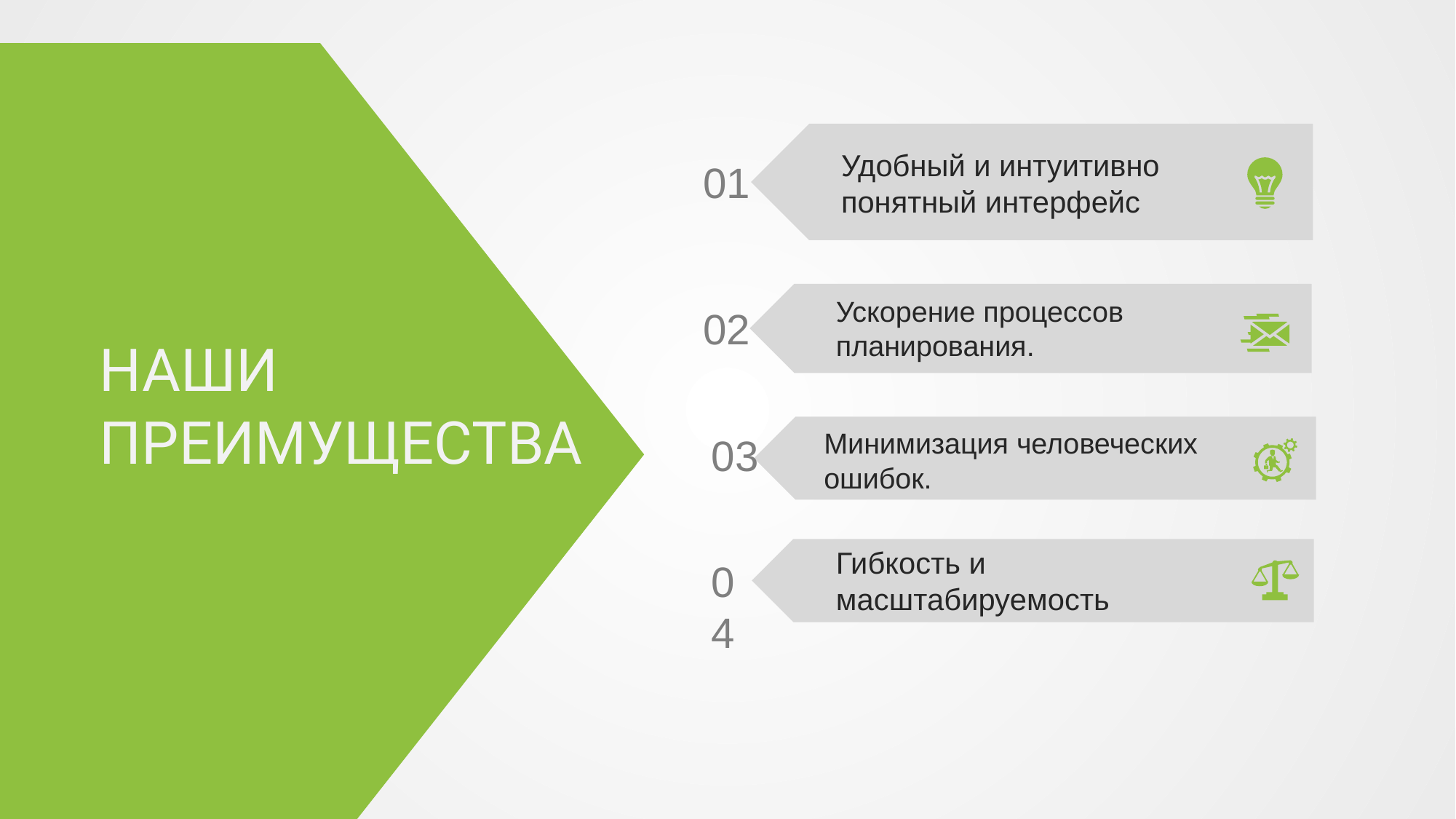

Удобный и интуитивно понятный интерфейс
01

Ускорение процессов планирования.
02

НАШИ
ПРЕИМУЩЕСТВА

Минимизация человеческих ошибок.
03

Гибкость и масштабируемость
04